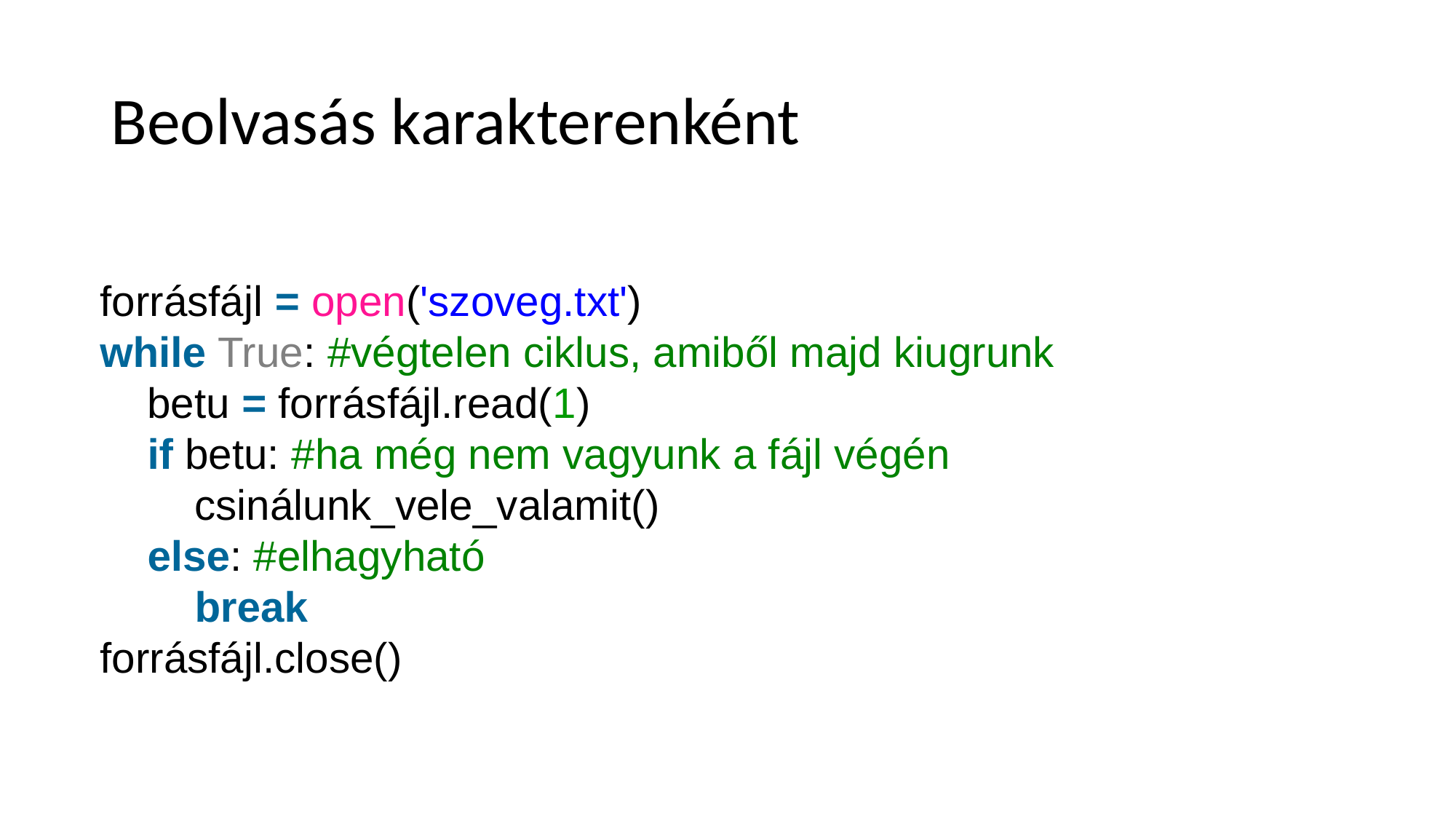

# Beolvasás karakterenként
forrásfájl = open('szoveg.txt')
while True: #végtelen ciklus, amiből majd kiugrunk
    betu = forrásfájl.read(1)
    if betu: #ha még nem vagyunk a fájl végén
        csinálunk_vele_valamit()
    else: #elhagyható
        break
forrásfájl.close()